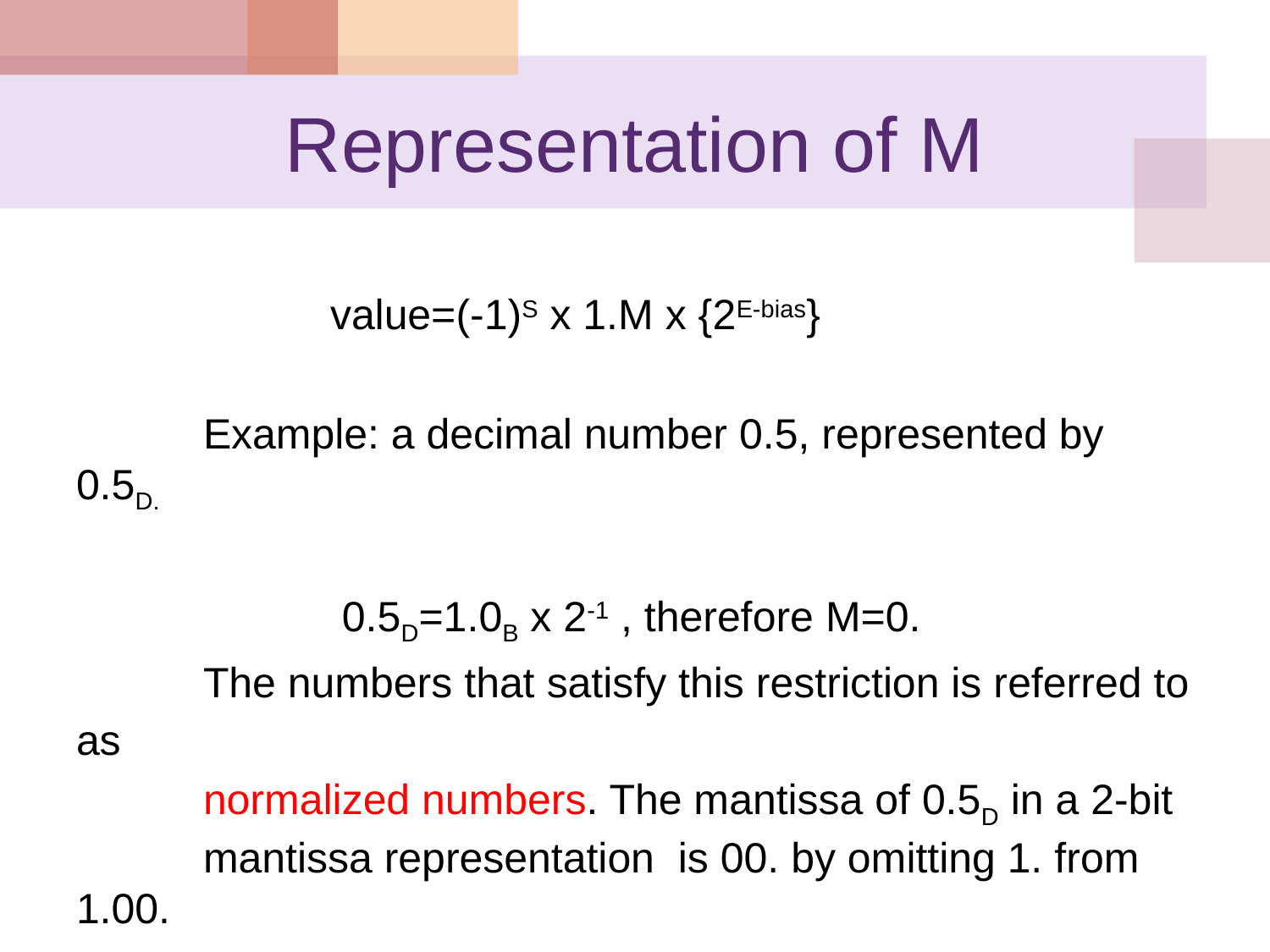

# Representation of M

		value=(-1)S x 1.M x {2E-bias}

	Example: a decimal number 0.5, represented by 0.5D.

		 0.5D=1.0B x 2-1 , therefore M=0.
	The numbers that satisfy this restriction is referred to as
	normalized numbers. The mantissa of 0.5D in a 2-bit 	mantissa representation  is 00. by omitting 1. from 1.00.